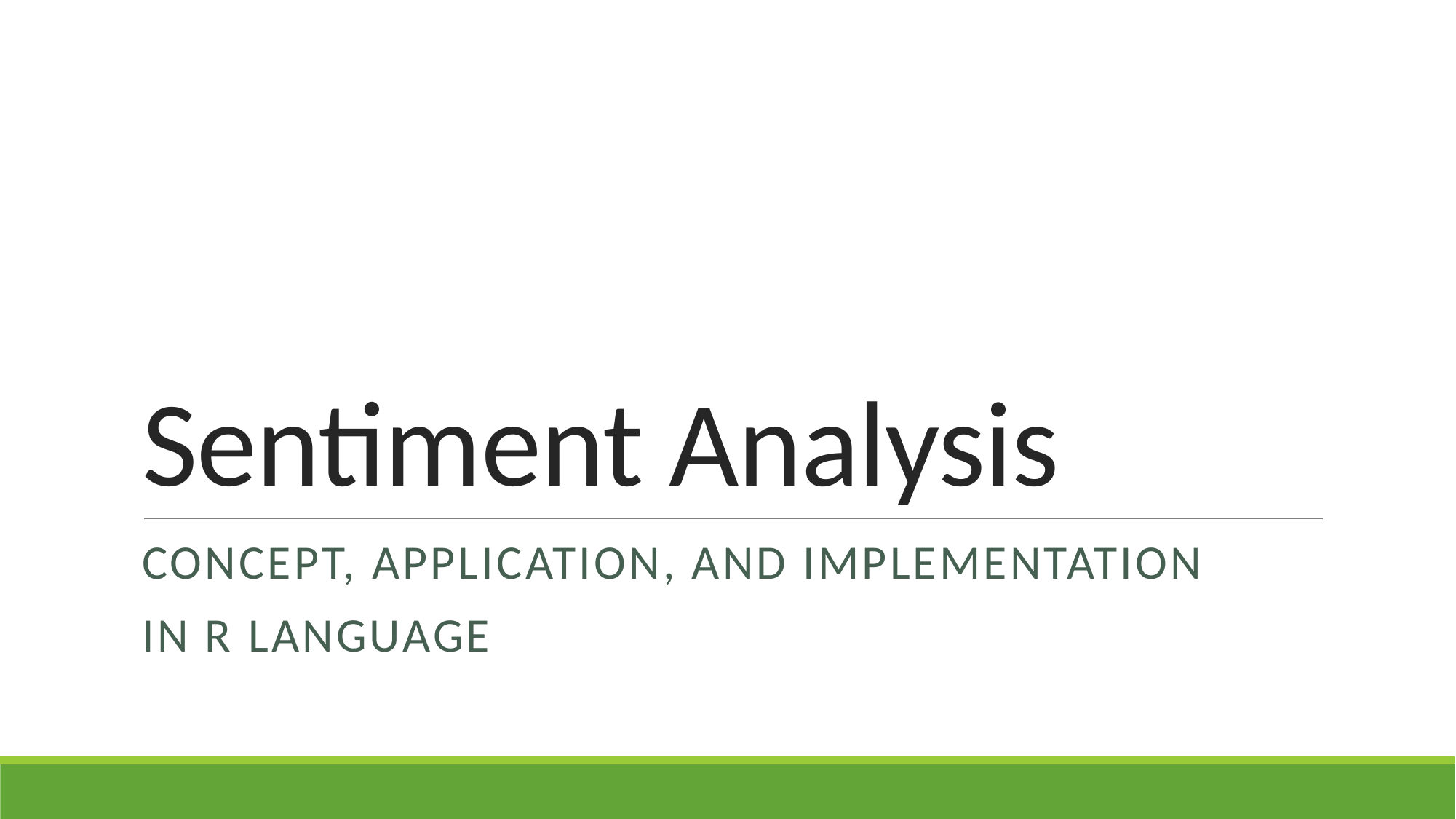

# Sentiment Analysis
Concept, Application, and Implementation
in R Language